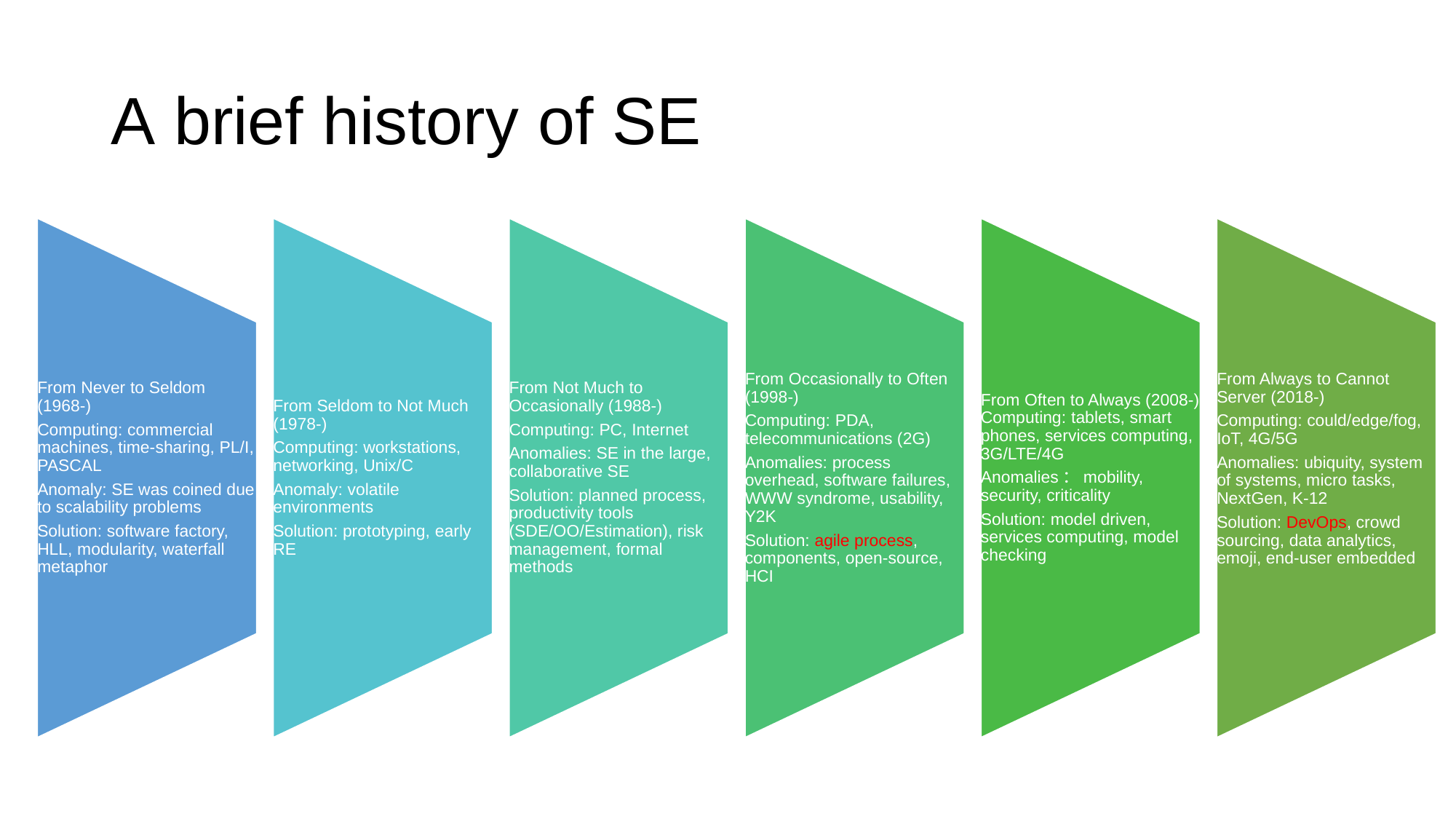

# A brief history of SE
From Never to Seldom (1968-)
Computing: commercial machines, time-sharing, PL/I, PASCAL
Anomaly: SE was coined due to scalability problems
Solution: software factory, HLL, modularity, waterfall metaphor
From Seldom to Not Much (1978-)
Computing: workstations, networking, Unix/C
Anomaly: volatile environments
Solution: prototyping, early RE
From Not Much to Occasionally (1988-)
Computing: PC, Internet
Anomalies: SE in the large, collaborative SE
Solution: planned process, productivity tools (SDE/OO/Estimation), risk management, formal methods
From Occasionally to Often (1998-)
Computing: PDA, telecommunications (2G)
Anomalies: process overhead, software failures, WWW syndrome, usability, Y2K
Solution: agile process, components, open-source, HCI
From Often to Always (2008-)
Computing: tablets, smart phones, services computing, 3G/LTE/4G
Anomalies：mobility, security, criticality
Solution: model driven, services computing, model checking
From Always to Cannot Server (2018-)
Computing: could/edge/fog, IoT, 4G/5G
Anomalies: ubiquity, system of systems, micro tasks, NextGen, K-12
Solution: DevOps, crowd sourcing, data analytics, emoji, end-user embedded